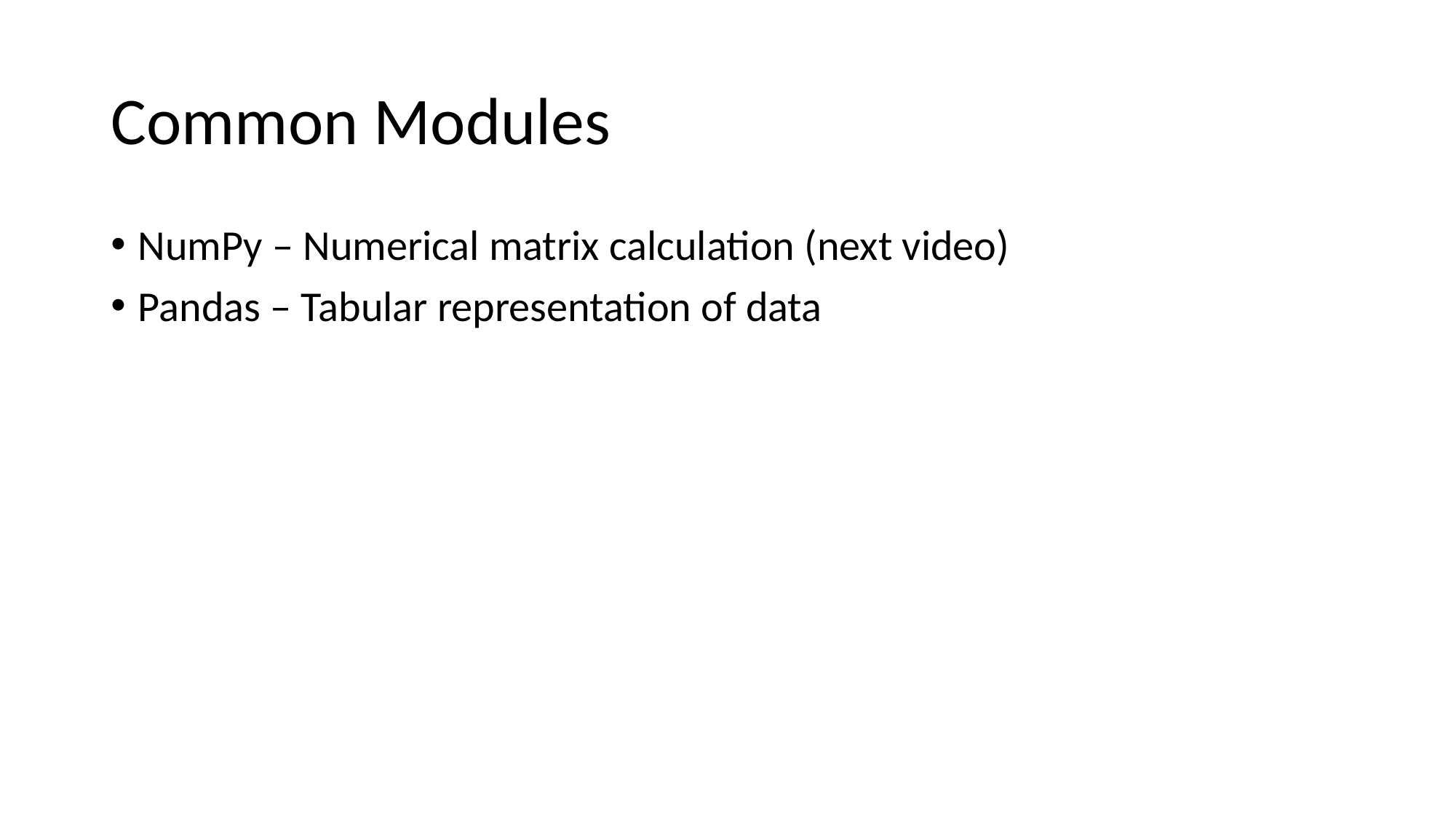

# Common Modules
NumPy – Numerical matrix calculation (next video)
Pandas – Tabular representation of data